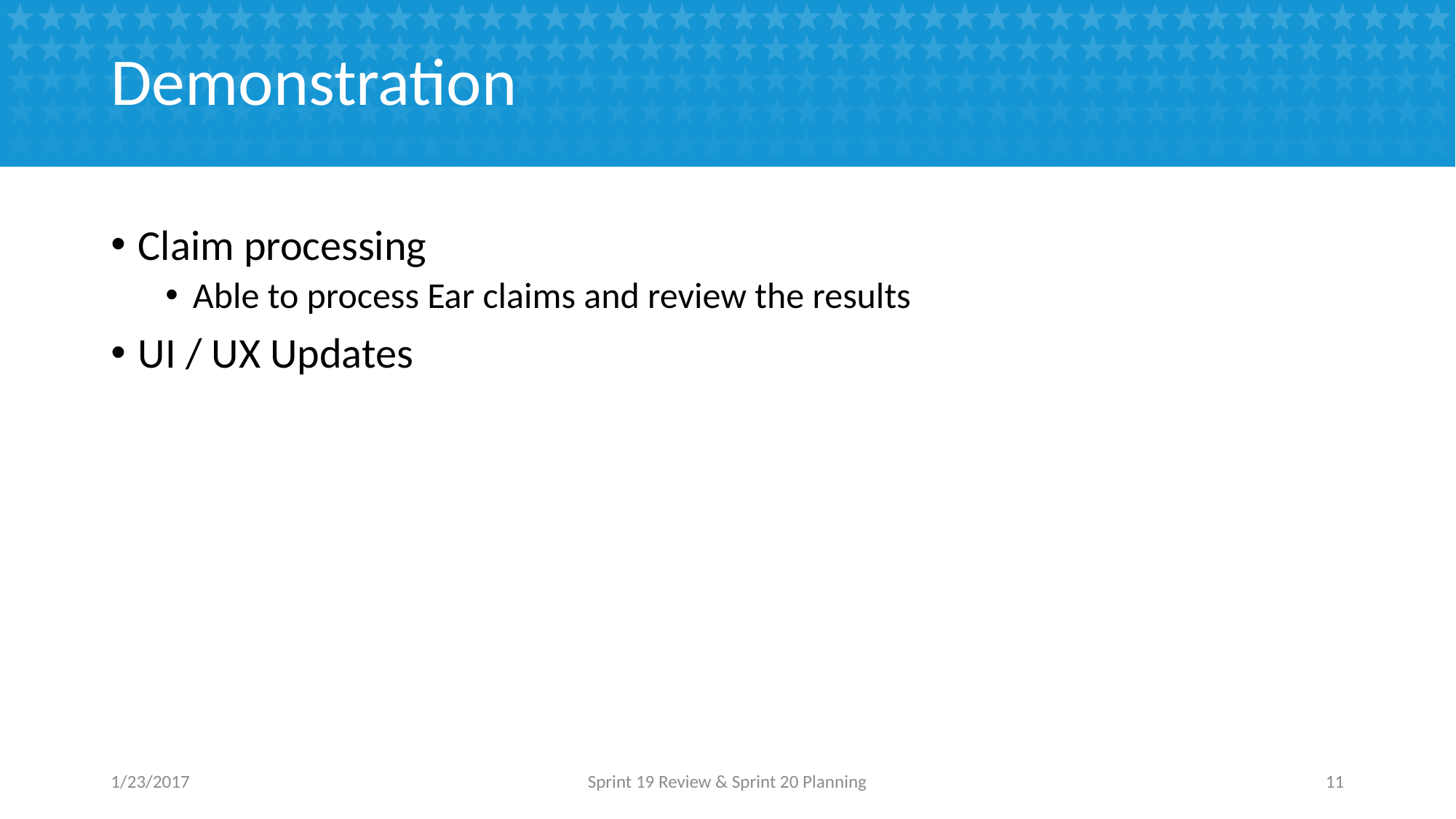

# Demonstration
Claim processing
Able to process Ear claims and review the results
UI / UX Updates
1/23/2017
Sprint 19 Review & Sprint 20 Planning
11